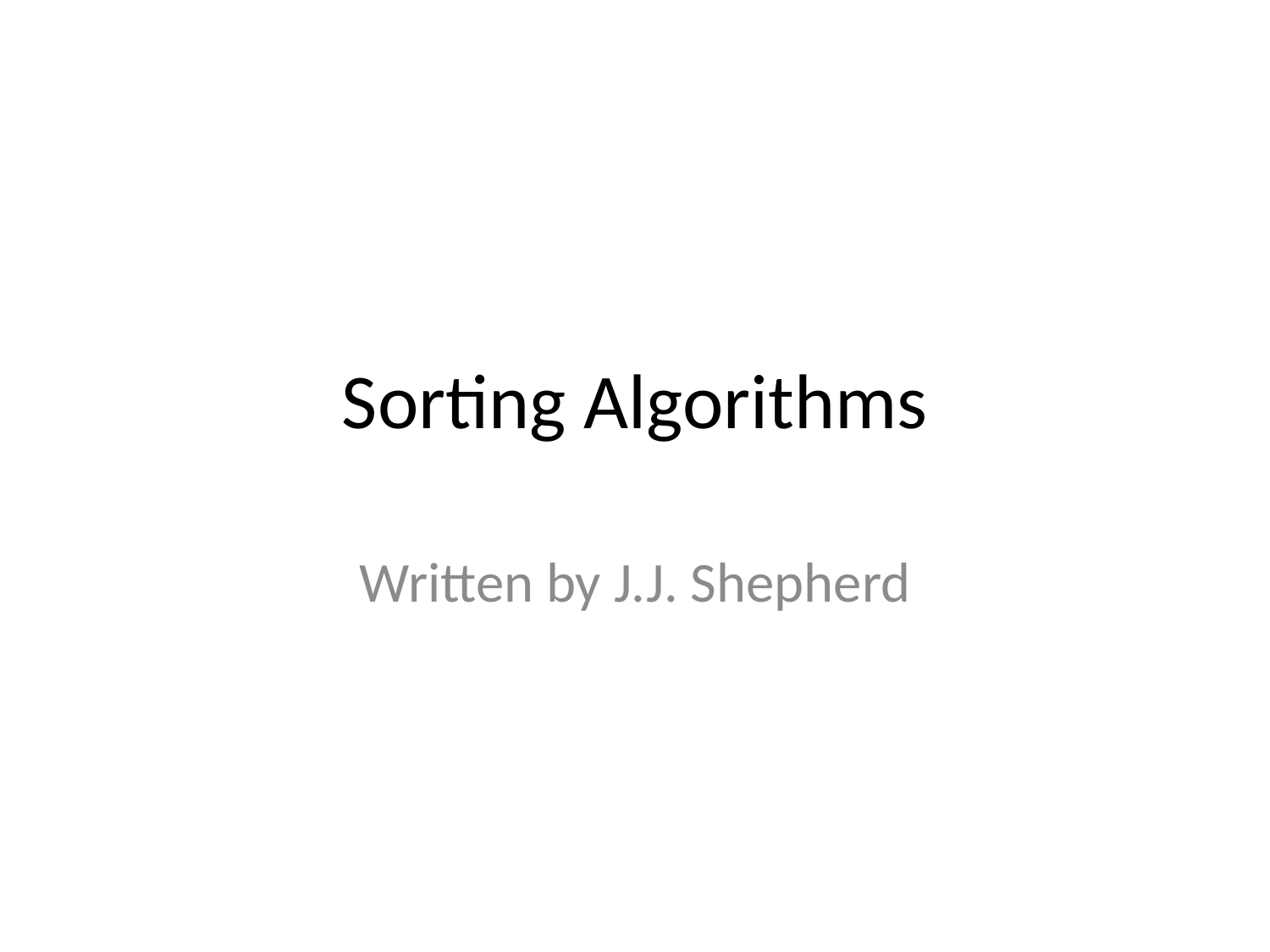

# Sorting Algorithms
Written by J.J. Shepherd